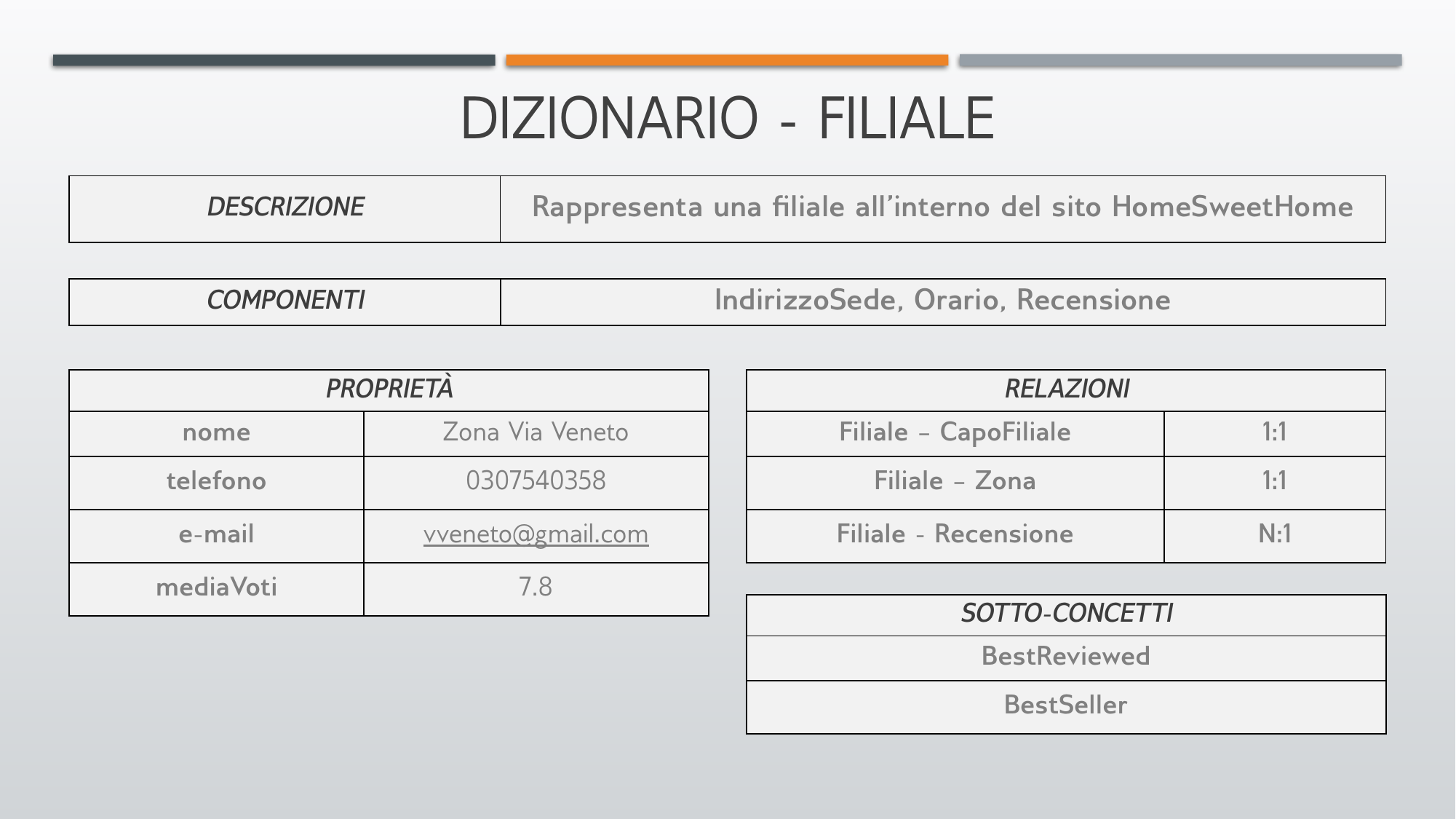

# DIZIONARIO - filiale
| DESCRIZIONE | Rappresenta una filiale all’interno del sito HomeSweetHome |
| --- | --- |
| COMPONENTI | IndirizzoSede, Orario, Recensione |
| --- | --- |
| PROPRIETÀ |  |
| --- | --- |
| nome | Zona Via Veneto |
| telefono | 0307540358 |
| e-mail | vveneto@gmail.com |
| mediaVoti | 7.8 |
| RELAZIONI |  |
| --- | --- |
| Filiale – CapoFiliale | 1:1 |
| Filiale – Zona | 1:1 |
| Filiale - Recensione | N:1 |
| SOTTO-CONCETTI |
| --- |
| BestReviewed |
| BestSeller |